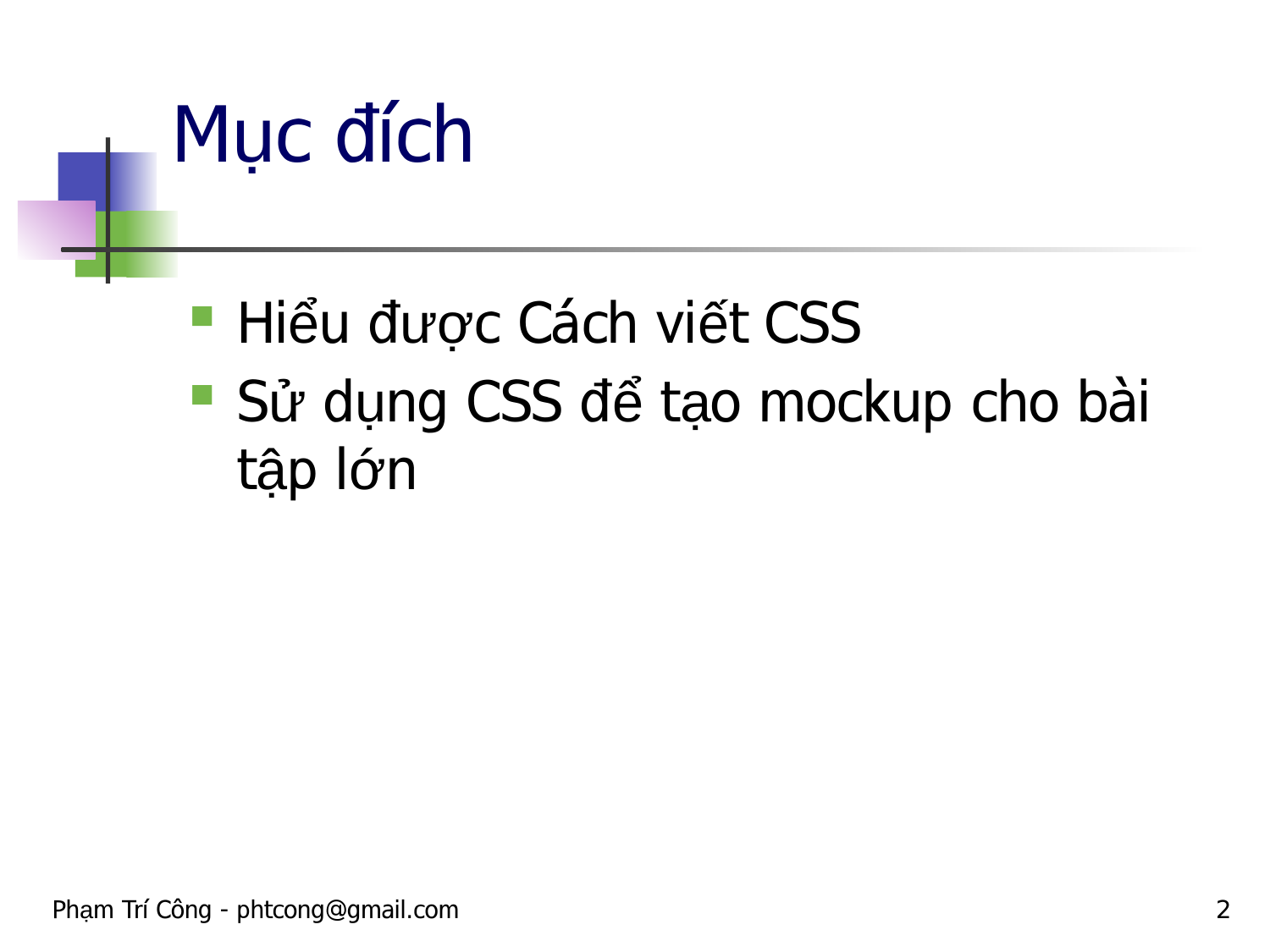

# Mục đích
Hiểu được Cách viết CSS
Sử dụng CSS để tạo mockup cho bài tập lớn
Phạm Trí Công - phtcong@gmail.com
2